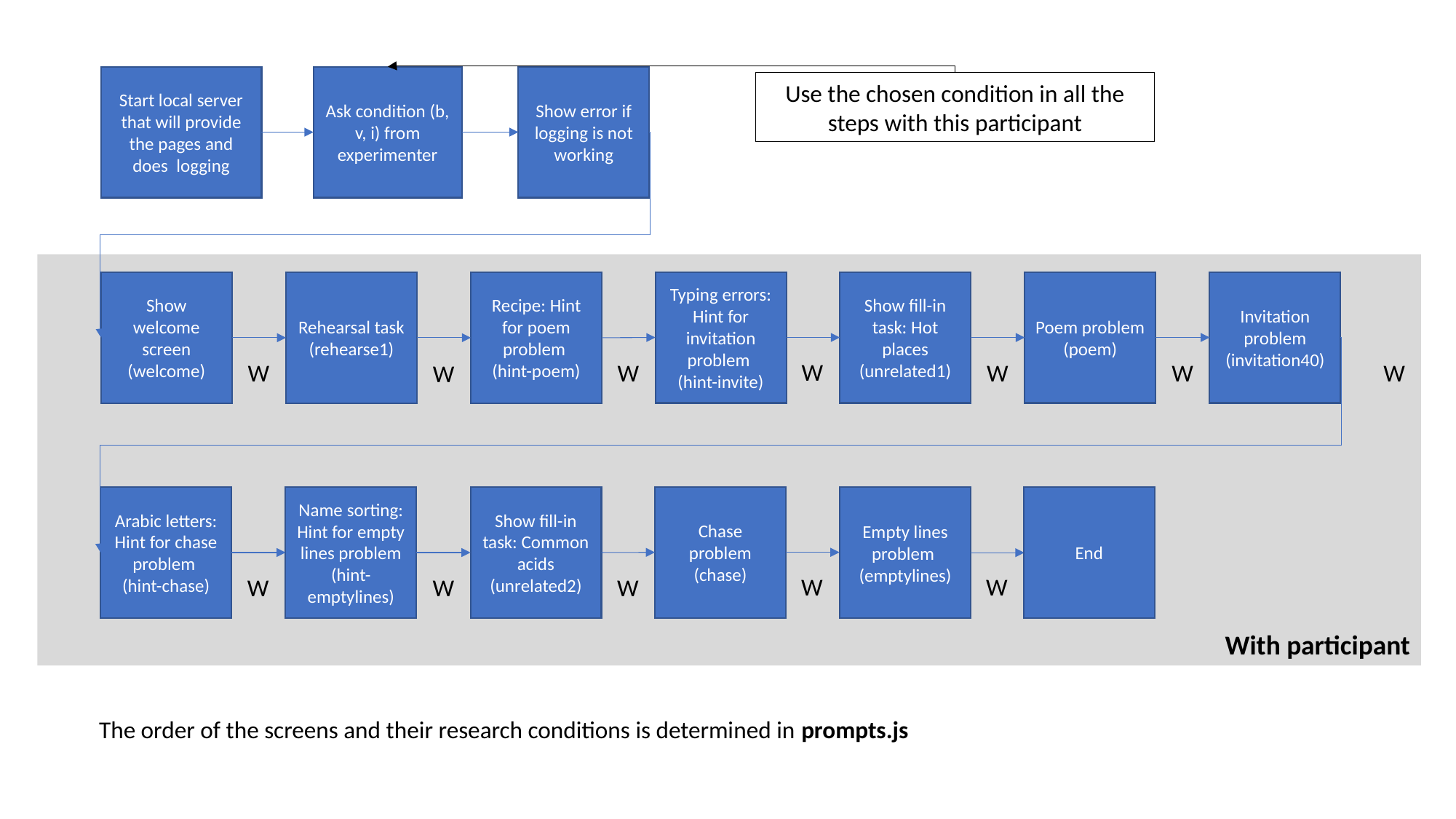

Start local server that will provide the pages and does  logging
Ask condition (b, v, i) from experimenter
Show error if logging is not working
Use the chosen condition in all the steps with this participant
With participant
Typing errors: Hint for invitation problem
(hint-invite)
Show fill-in task: Hot places
(unrelated1)
Poem problem (poem)
Invitation problem
(invitation40)
Show welcome screen
(welcome)
Rehearsal task (rehearse1)
Recipe: Hint for poem problem
(hint-poem)
W
W
W
W
W
W
W
Chase problem
(chase)
End
Arabic letters: Hint for chase problem
(hint-chase)
Name sorting: Hint for empty lines problem
(hint-emptylines)
Show fill-in task: Common acids
(unrelated2)
Empty lines problem
(emptylines)
W
W
W
W
W
The order of the screens and their research conditions is determined in prompts.js